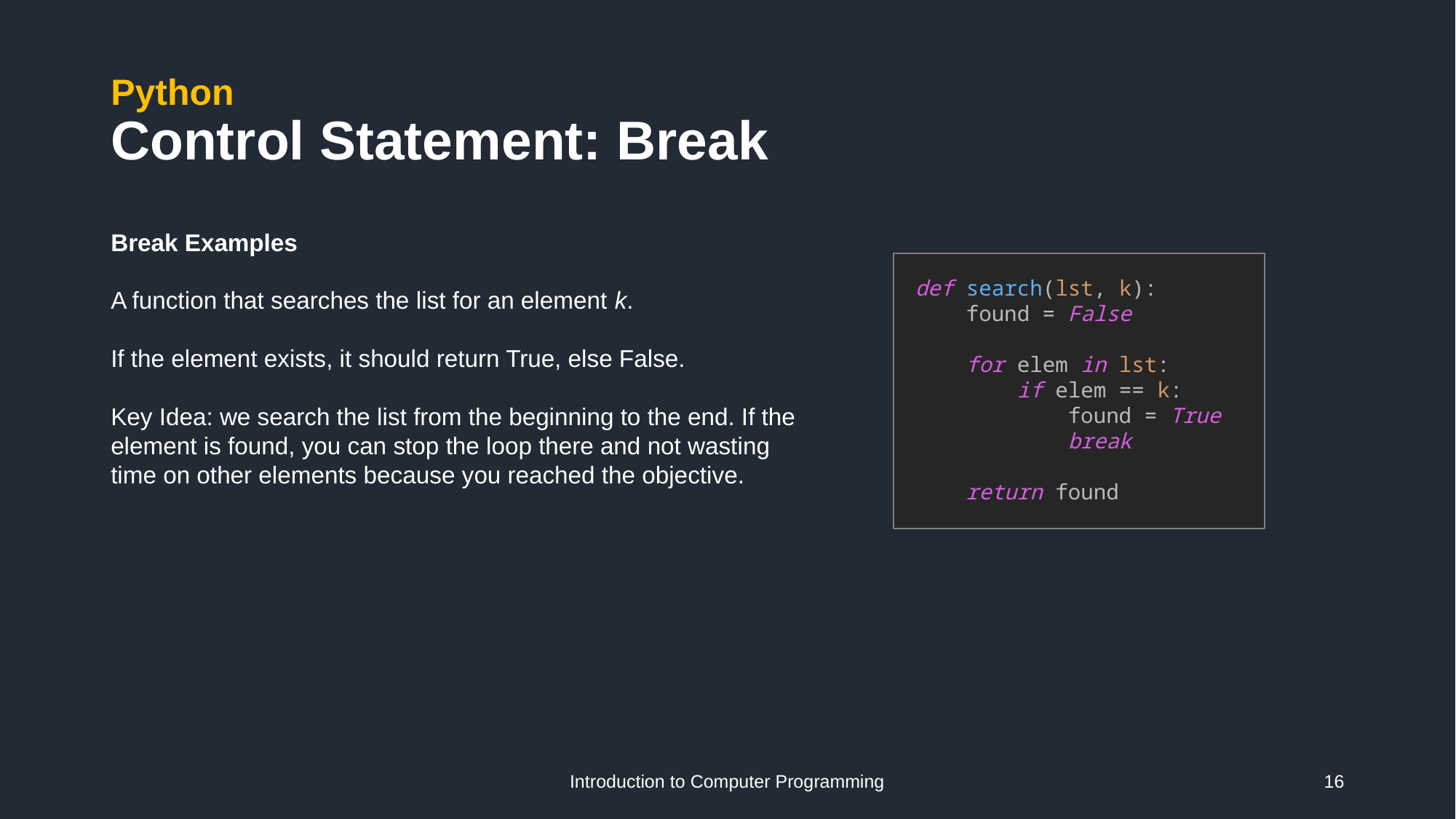

# Python Control Statement: Break
Break Examples

A function that searches the list for an element k.

If the element exists, it should return True, else False.

Key Idea: we search the list from the beginning to the end. If the element is found, you can stop the loop there and not wasting time on other elements because you reached the objective.
def search(lst, k):
    found = False
    for elem in lst:
        if elem == k:
            found = True
            break
    return found
Introduction to Computer Programming
16